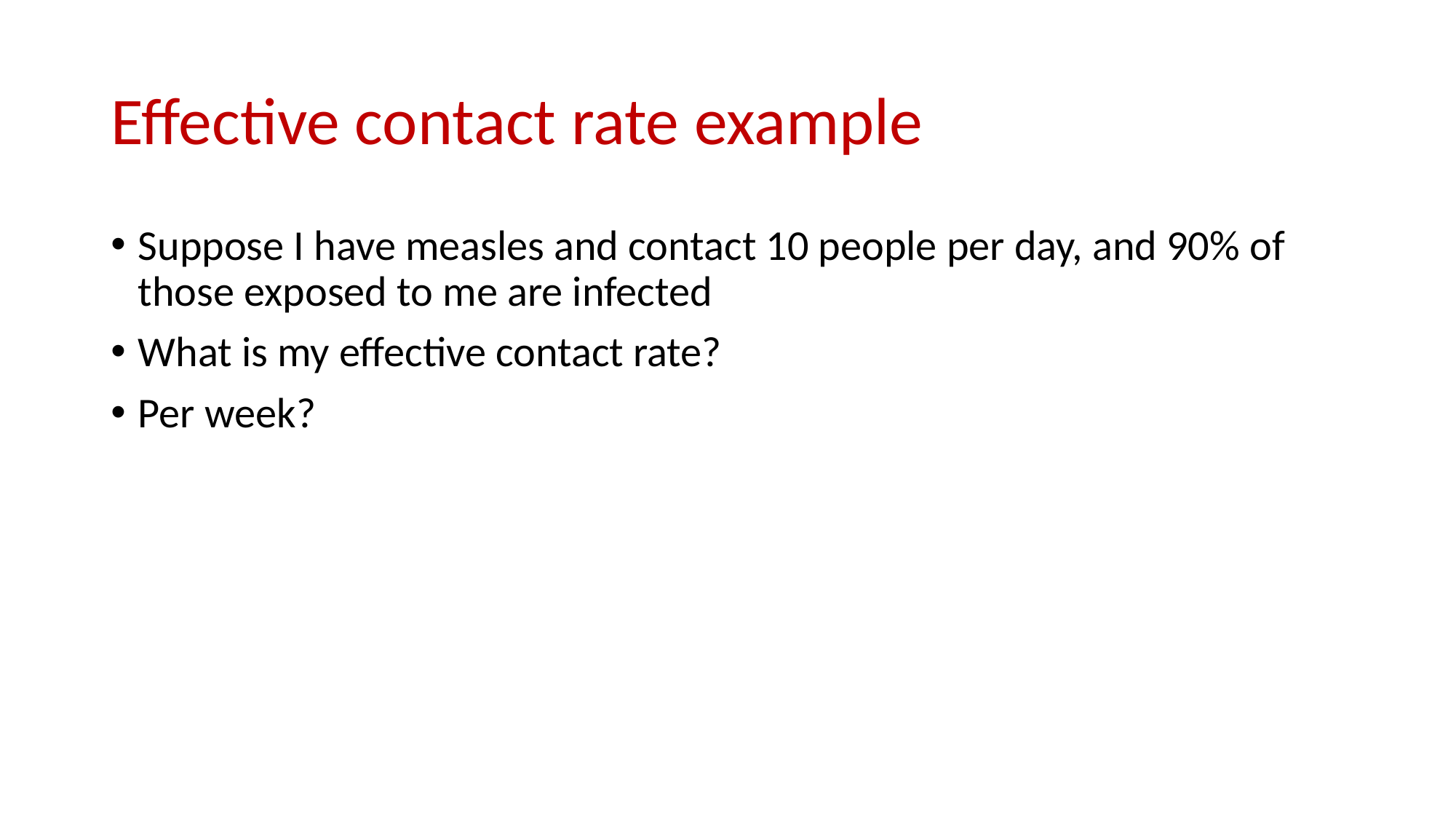

# Effective contact rate example
Suppose I have measles and contact 10 people per day, and 90% of those exposed to me are infected
What is my effective contact rate?
Per week?